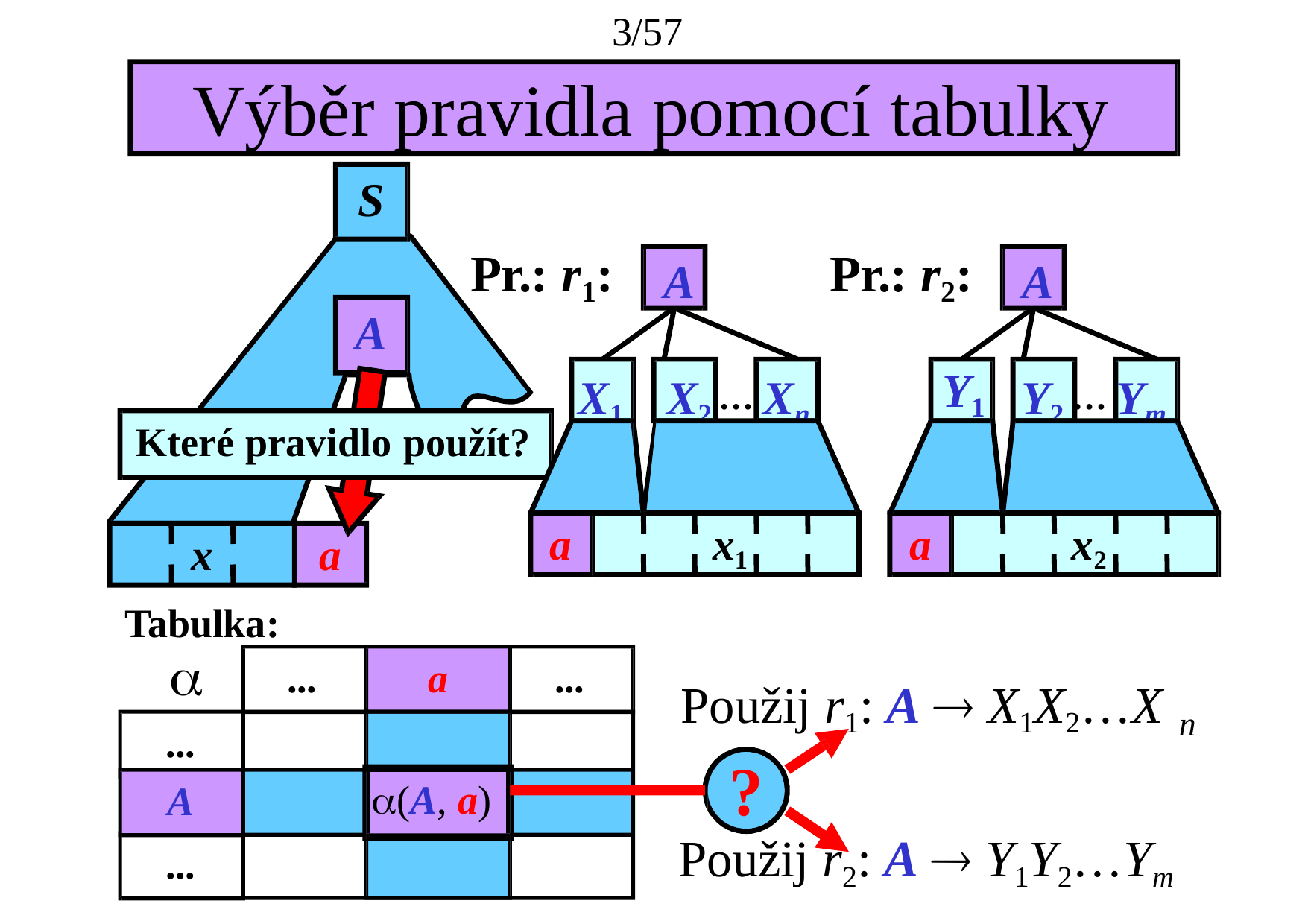

3/57

# Výběr pravidla pomocí tabulky

S
Pr.: r1:
Pr.: r2:
Y1

A
A

A

X1	X2 … Xn
Y2 … Ym

Které pravidlo použít?

x
Tabulka:
α
...
A
...

a
x1
a
x2

a

...
a
...
Použij r1: A → X1X2…X
n

?
α(A, a)
t(p, a)

Použij r2: A → Y1Y2…Ym